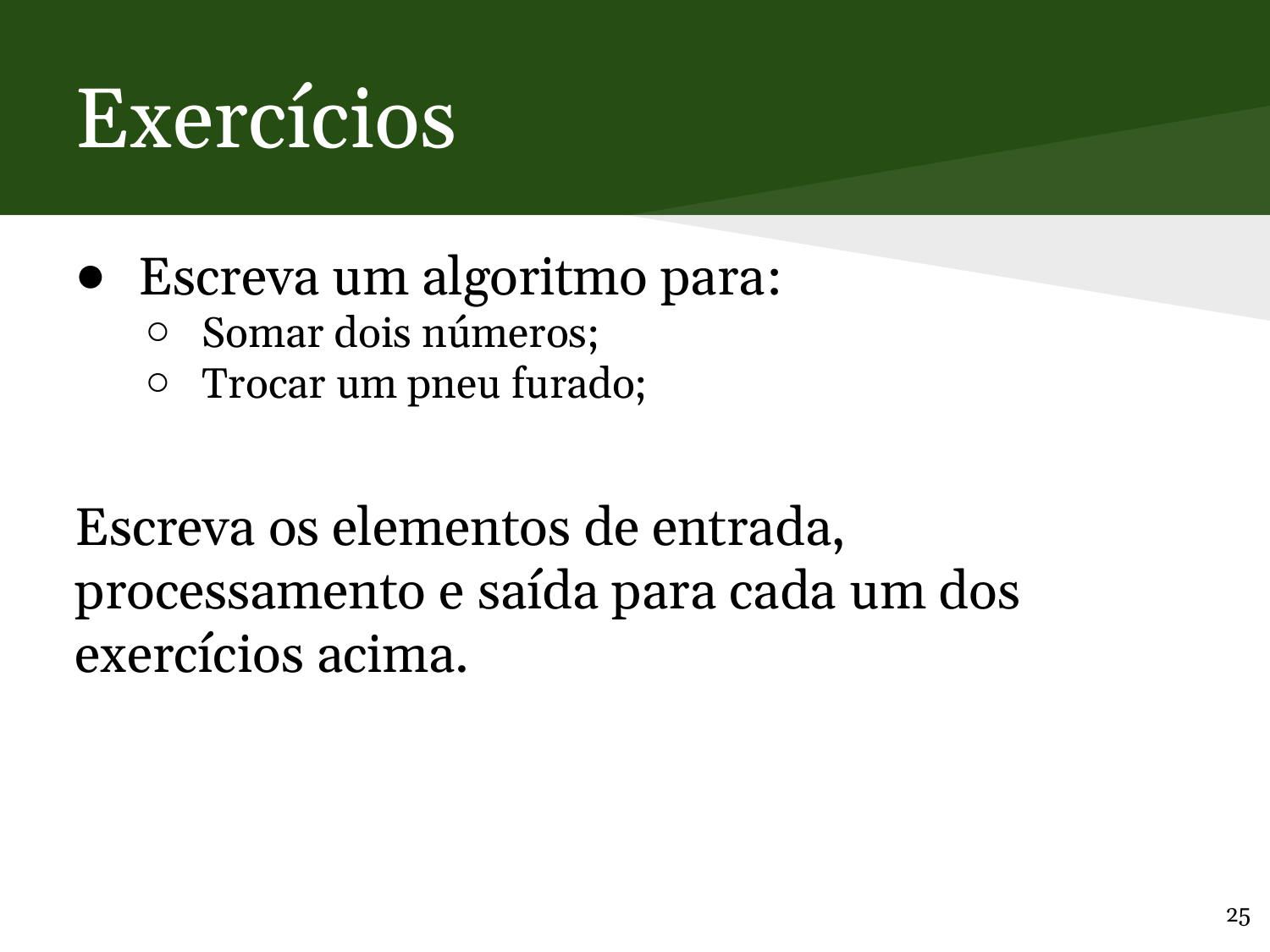

# Exercícios
Escreva um algoritmo para:
Somar dois números;
Trocar um pneu furado;

Escreva os elementos de entrada,  processamento e saída para cada um dos  exercícios acima.
25